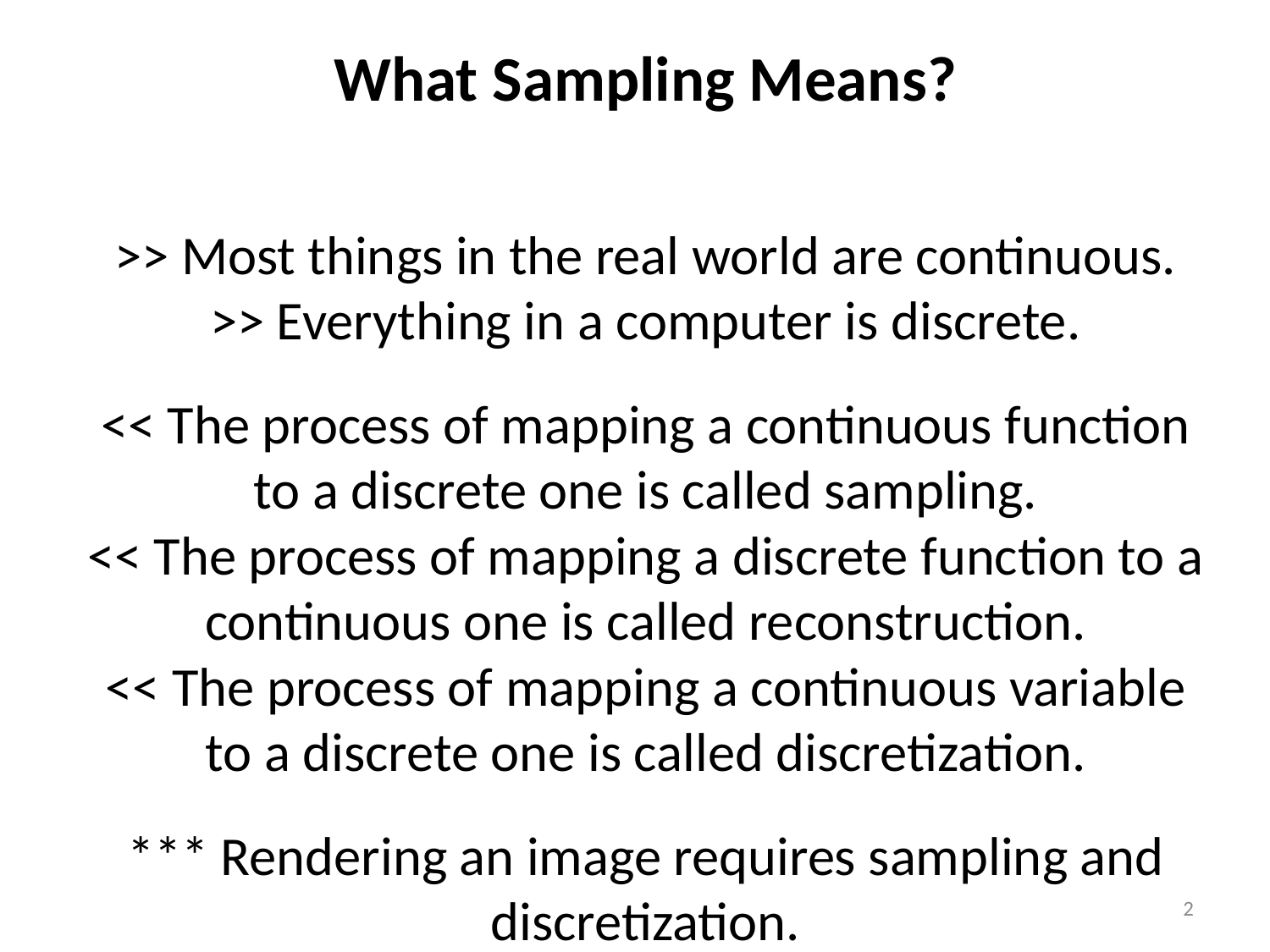

What Sampling Means?

>> Most things in the real world are continuous.
>> Everything in a computer is discrete.

<< The process of mapping a continuous function to a discrete one is called sampling.
<< The process of mapping a discrete function to a continuous one is called reconstruction.
<< The process of mapping a continuous variable to a discrete one is called discretization.

*** Rendering an image requires sampling and discretization.

2